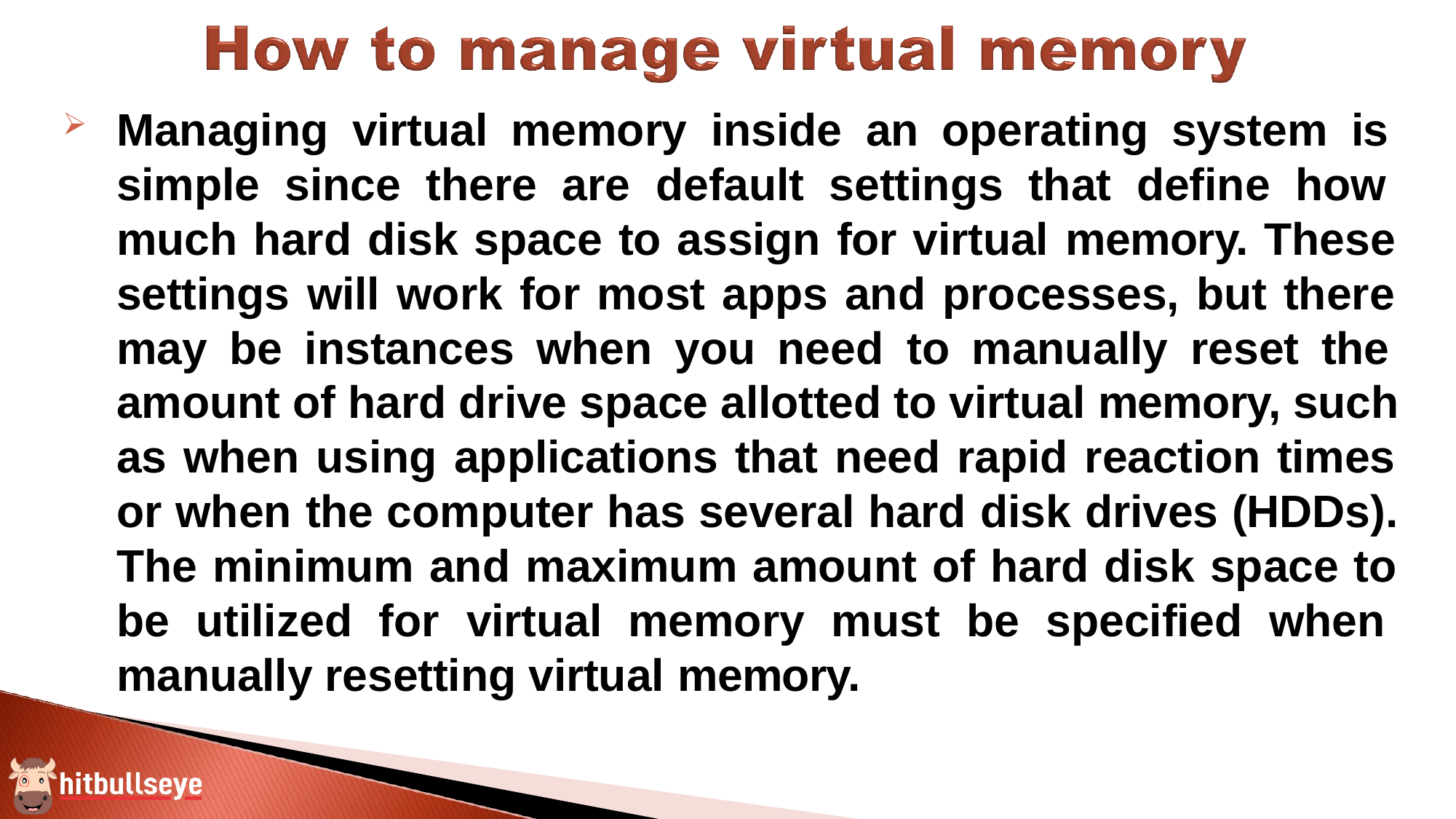

Managing virtual memory inside an operating system is  simple since there are default settings that define how  much hard disk space to assign for virtual memory. These  settings will work for most apps and processes, but there  may be instances when you need to manually reset the  amount of hard drive space allotted to virtual memory, such  as when using applications that need rapid reaction times  or when the computer has several hard disk drives (HDDs).  The minimum and maximum amount of hard disk space to  be utilized for virtual memory must be specified when  manually resetting virtual memory.